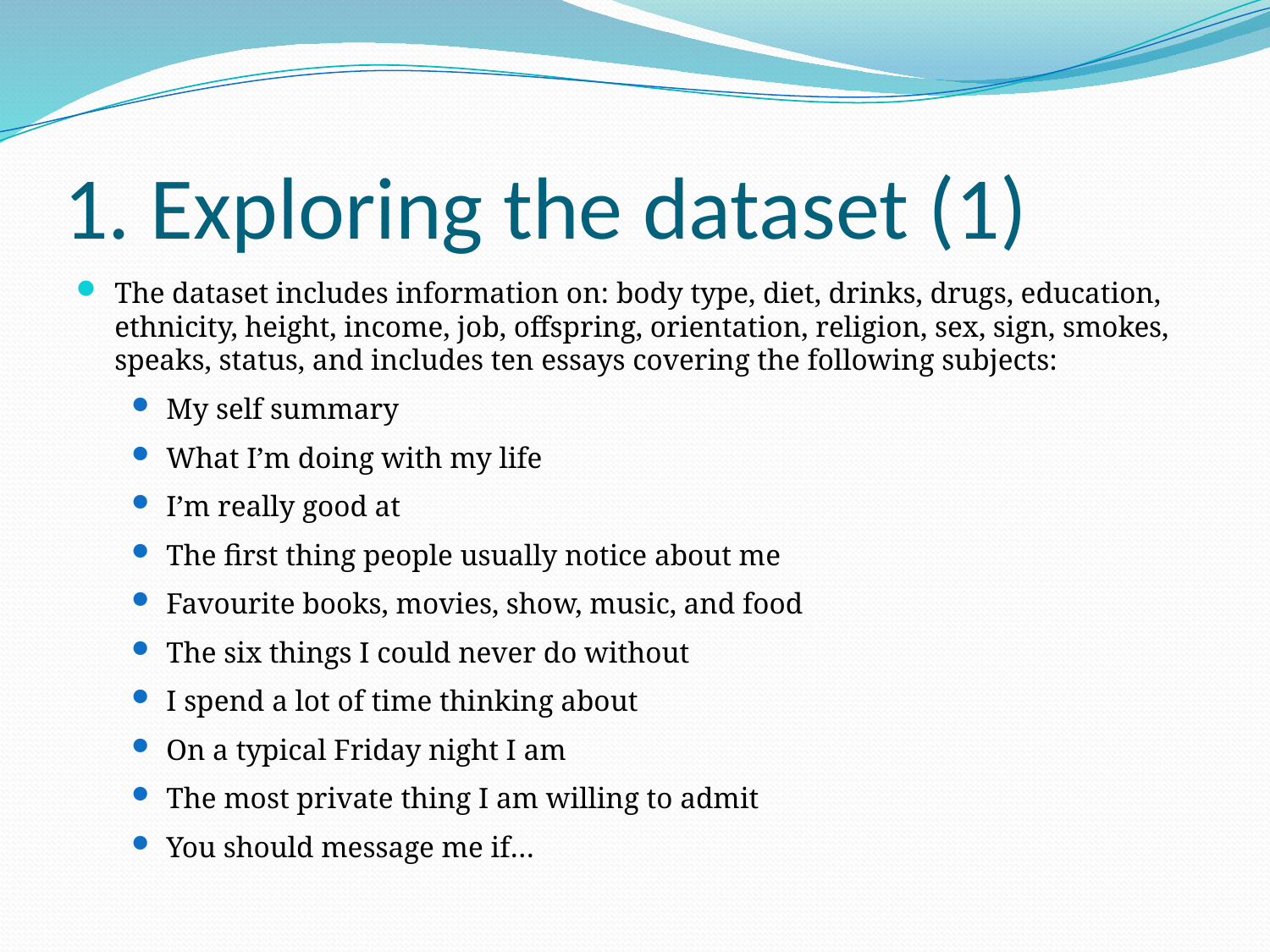

# 1. Exploring the dataset (1)
The dataset includes information on: body type, diet, drinks, drugs, education, ethnicity, height, income, job, offspring, orientation, religion, sex, sign, smokes, speaks, status, and includes ten essays covering the following subjects:
My self summary
What I’m doing with my life
I’m really good at
The first thing people usually notice about me
Favourite books, movies, show, music, and food
The six things I could never do without
I spend a lot of time thinking about
On a typical Friday night I am
The most private thing I am willing to admit
You should message me if…